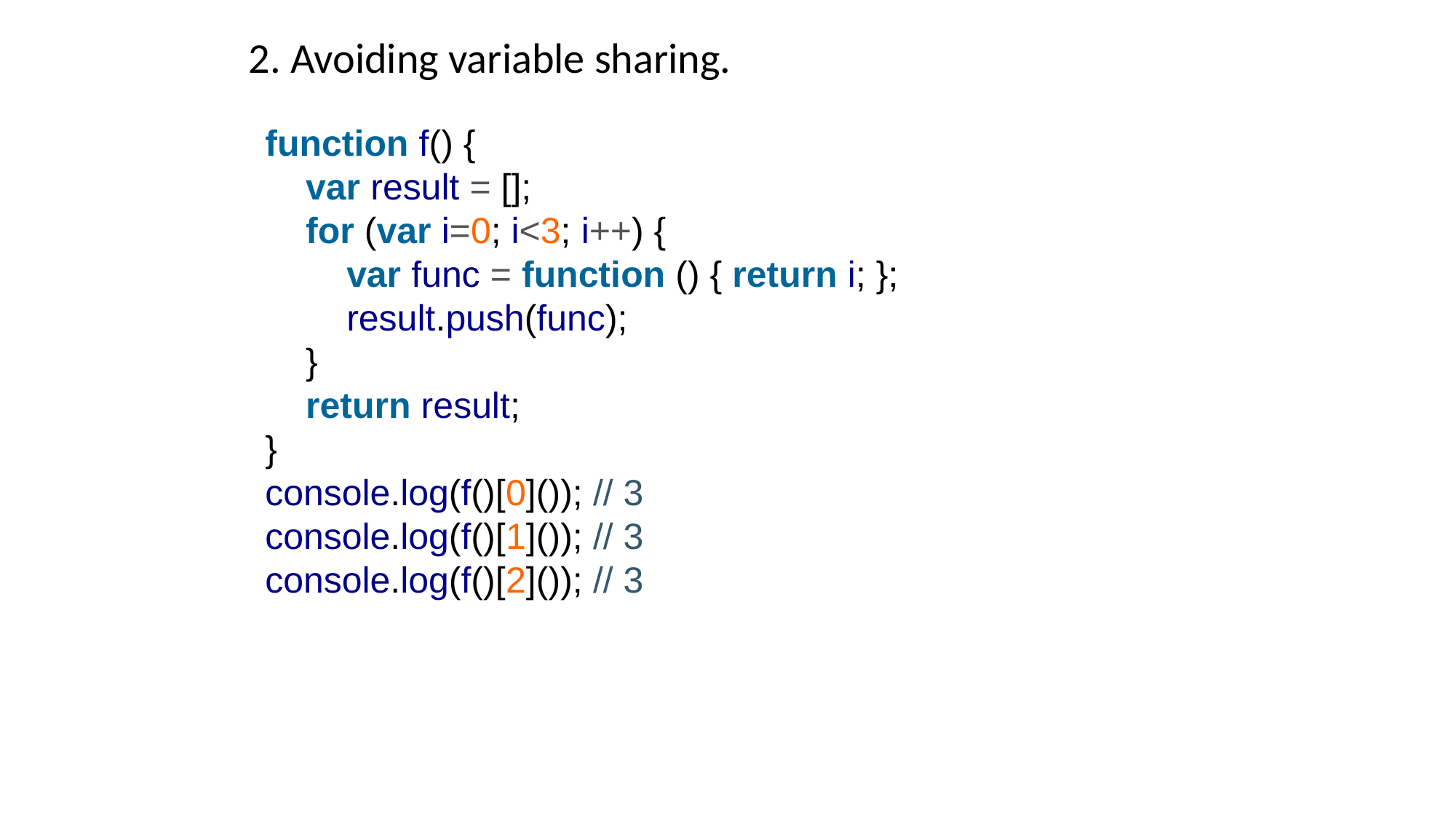

2. Avoiding variable sharing.

function f() {
    var result = [];
    for (var i=0; i<3; i++) {
        var func = function () { return i; };
        result.push(func);
    }
    return result;
}
console.log(f()[0]()); // 3
console.log(f()[1]()); // 3
console.log(f()[2]()); // 3